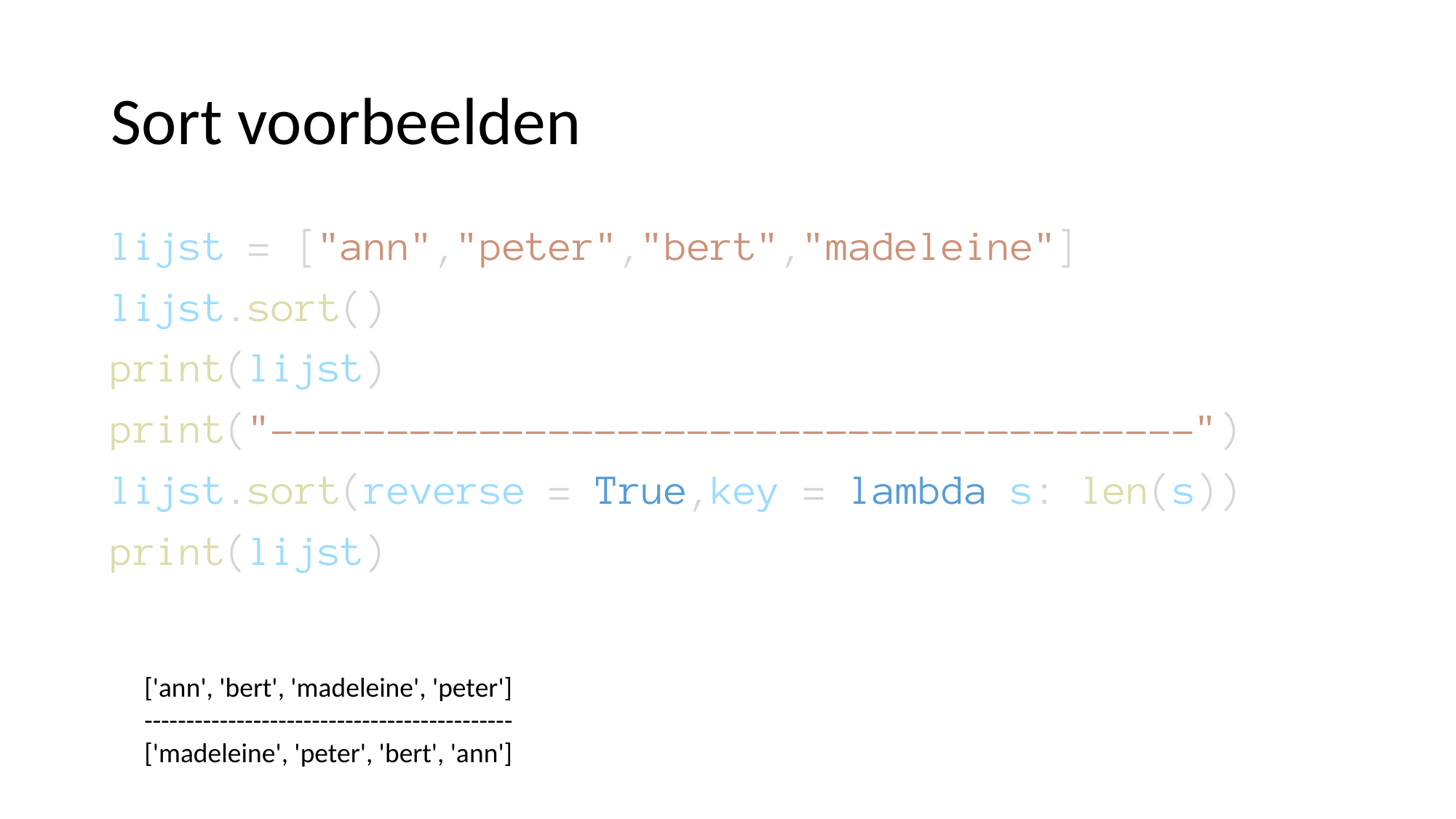

# Sort voorbeelden
lijst = ["ann","peter","bert","madeleine"]
lijst.sort()
print(lijst)
print("----------------------------------------")
lijst.sort(reverse = True,key = lambda s: len(s))
print(lijst)

['ann', 'bert', 'madeleine', 'peter']
--------------------------------------------
['madeleine', 'peter', 'bert', 'ann']